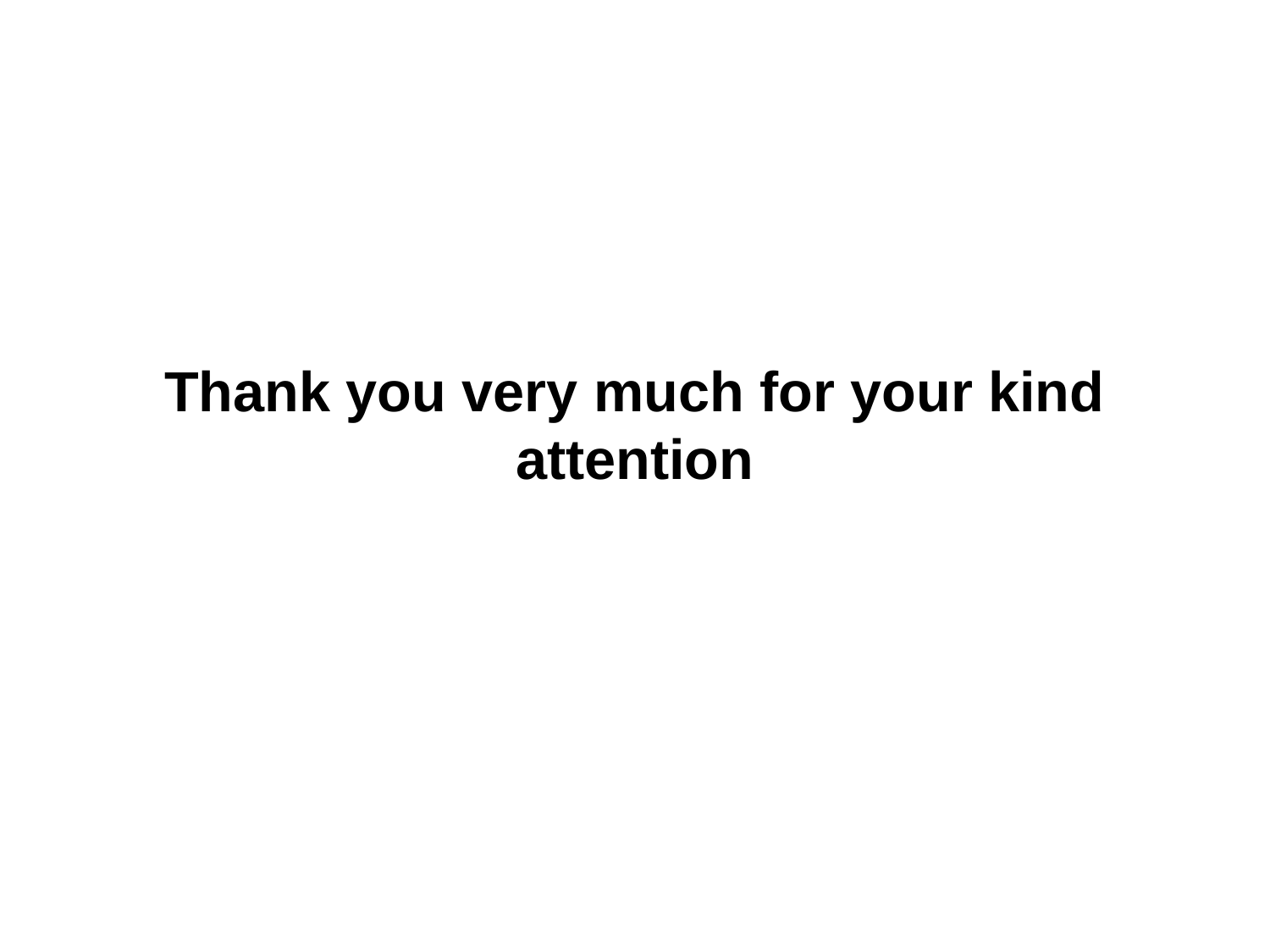

Thank you very much for your kind attention